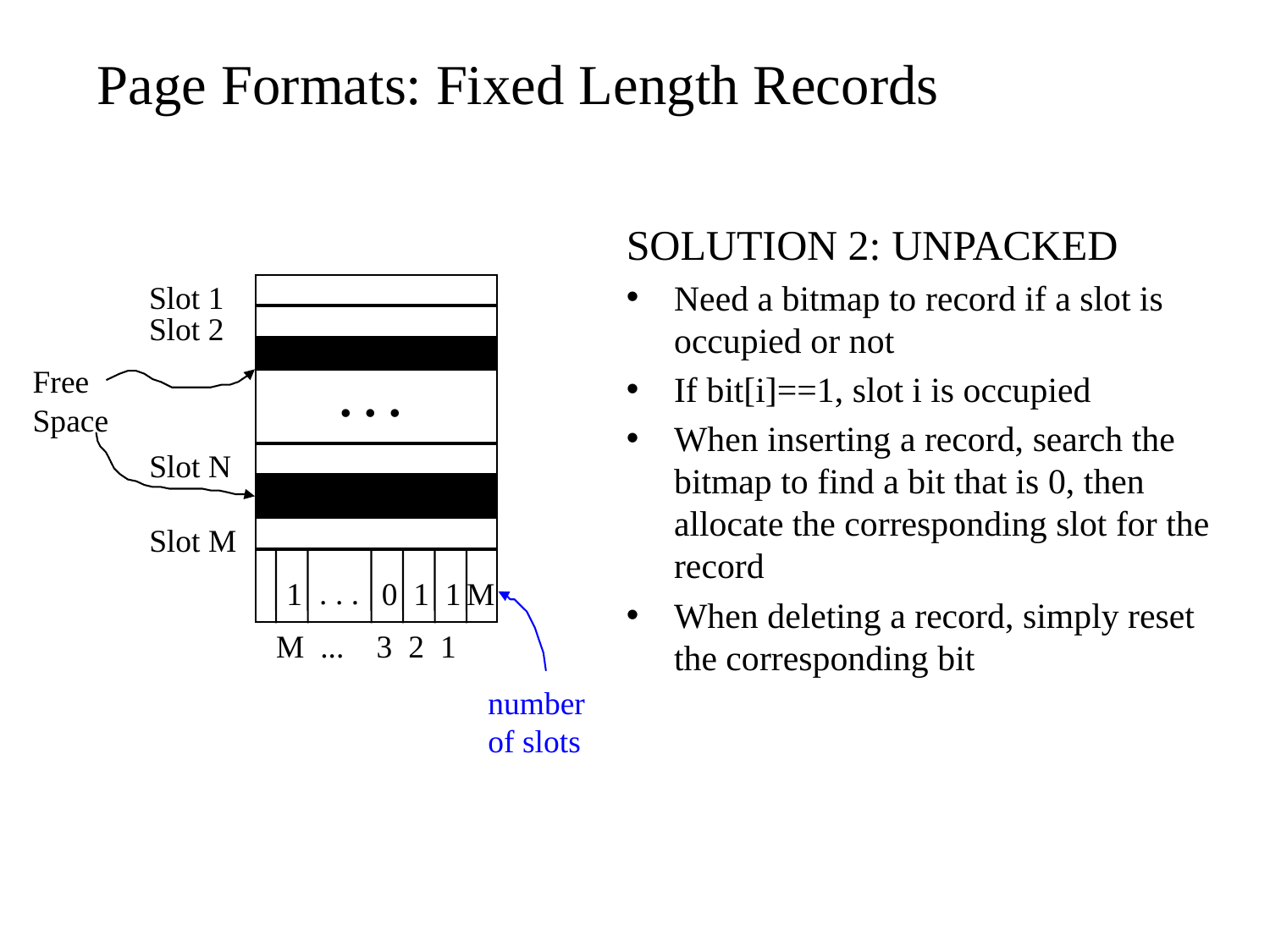

Page Formats: Fixed Length Records
SOLUTION 2: UNPACKED
Need a bitmap to record if a slot is occupied or not
If bit[i]==1, slot i is occupied
When inserting a record, search the bitmap to find a bit that is 0, then allocate the corresponding slot for the record
When deleting a record, simply reset the corresponding bit
Slot 1

. . .

. . .
1
1
1
M
0
Slot 2
Free
Space

Slot N
Slot M

M  ...    3  2  1
number
of slots